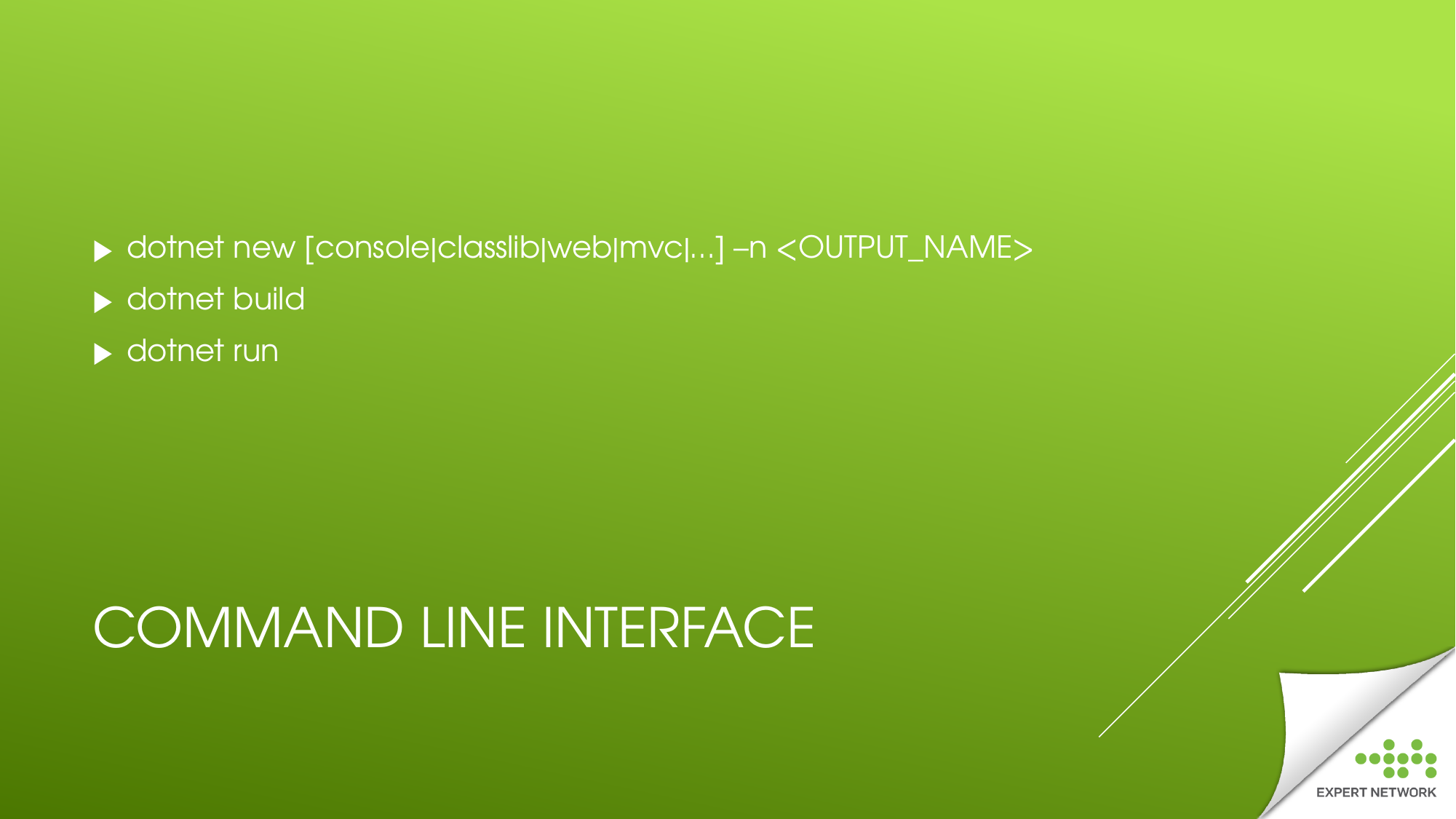

dotnet new [console|classlib|web|mvc|…] –n <OUTPUT_NAME>
dotnet build
dotnet run
# COMMAND LINE INTERFACE